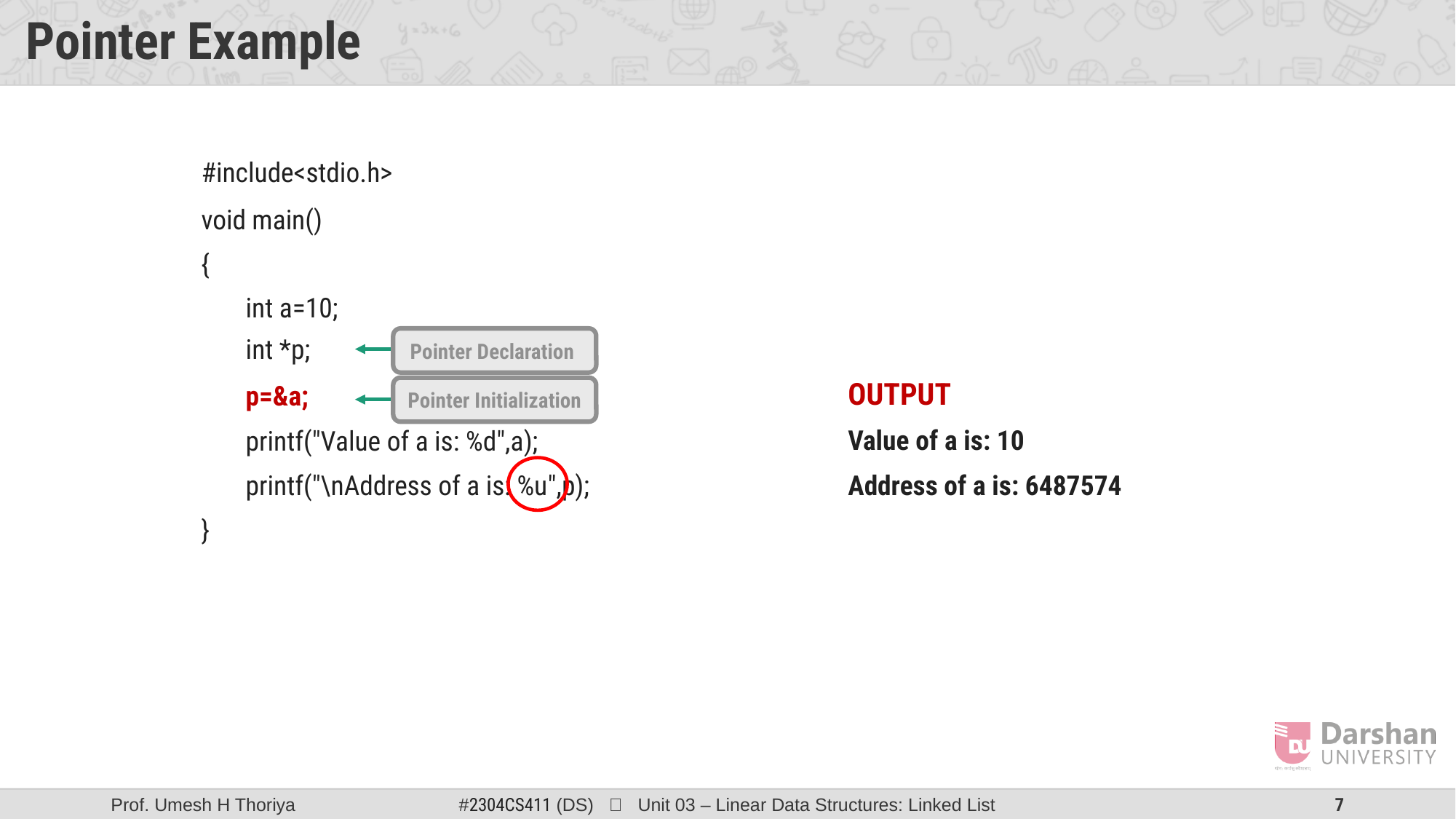

# Pointer Example
#include<stdio.h>
void main()
{
int a=10;
int *p;
Pointer Declaration
OUTPUT
p=&a;
Pointer Initialization
Value of a is: 10
printf("Value of a is: %d",a);

Address of a is: 6487574
printf("\nAddress of a is: %u",p);
}